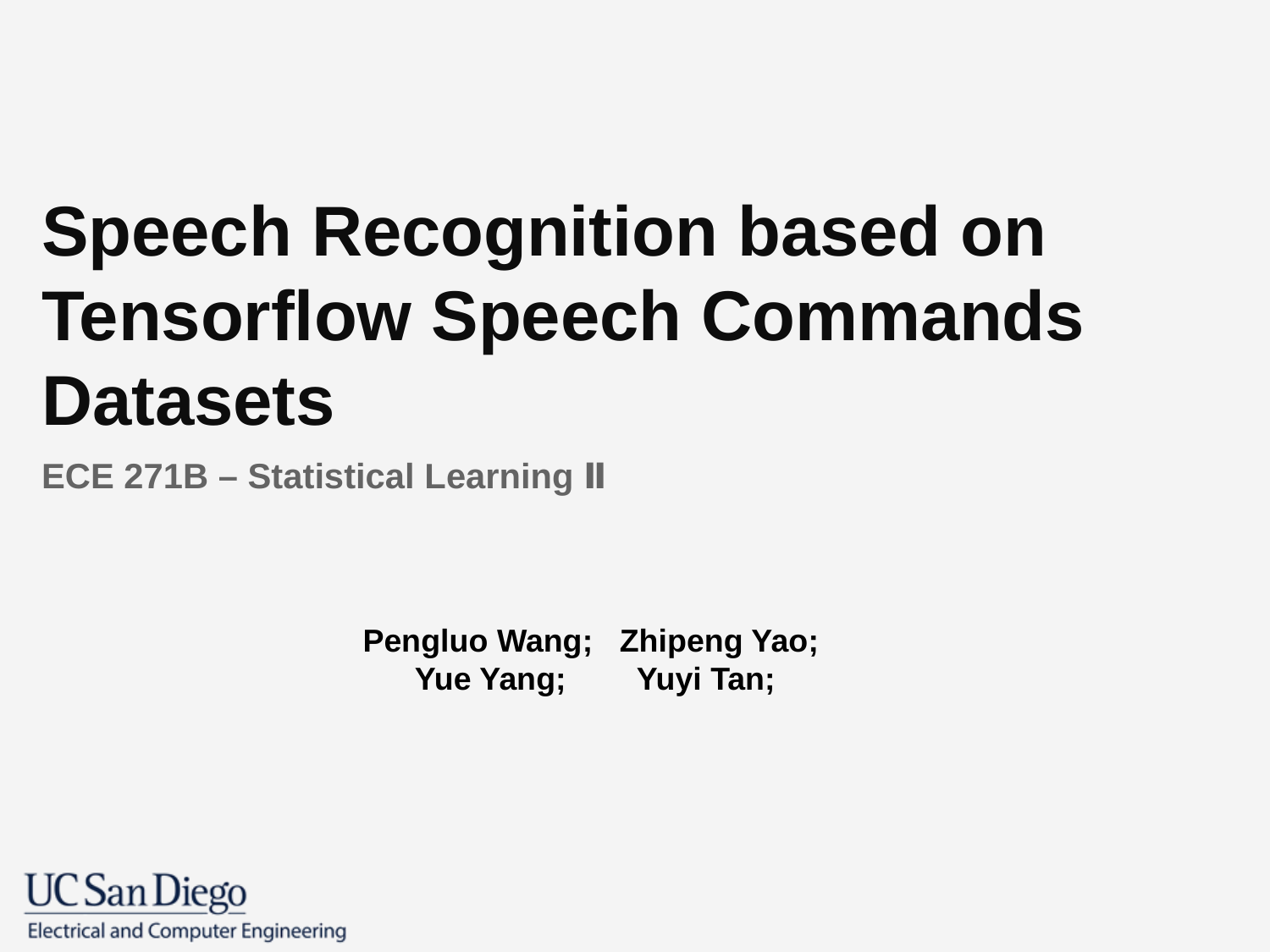

# Speech Recognition based on Tensorflow Speech Commands Datasets
ECE 271B – Statistical Learning Ⅱ
Pengluo Wang;   Zhipeng Yao;
Yue Yang;        Yuyi Tan;